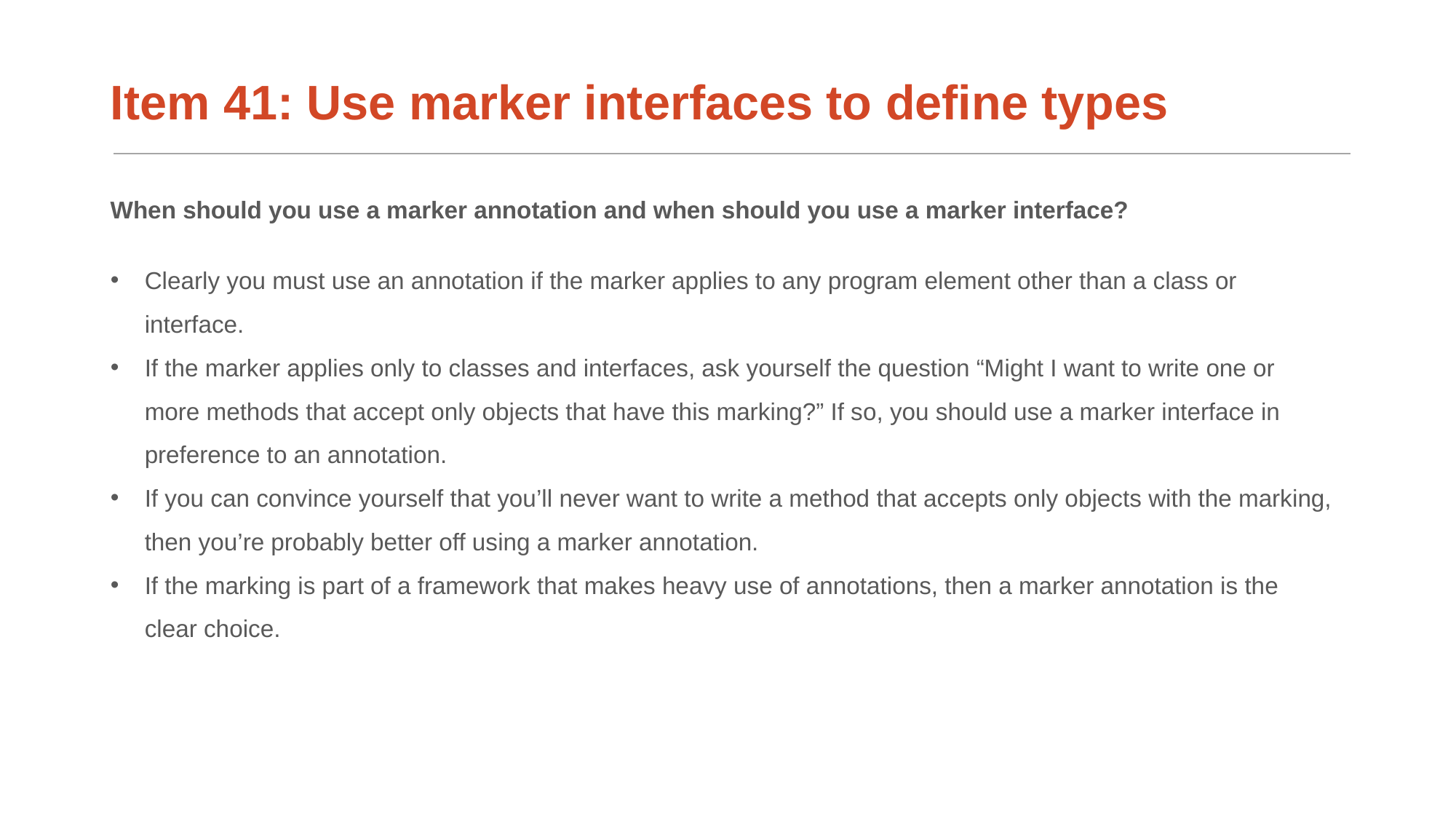

# Item 41: Use marker interfaces to define types
When should you use a marker annotation and when should you use a marker interface?
Clearly you must use an annotation if the marker applies to any program element other than a class or interface.
If the marker applies only to classes and interfaces, ask yourself the question “Might I want to write one or more methods that accept only objects that have this marking?” If so, you should use a marker interface in preference to an annotation.
If you can convince yourself that you’ll never want to write a method that accepts only objects with the marking, then you’re probably better off using a marker annotation.
If the marking is part of a framework that makes heavy use of annotations, then a marker annotation is the clear choice.